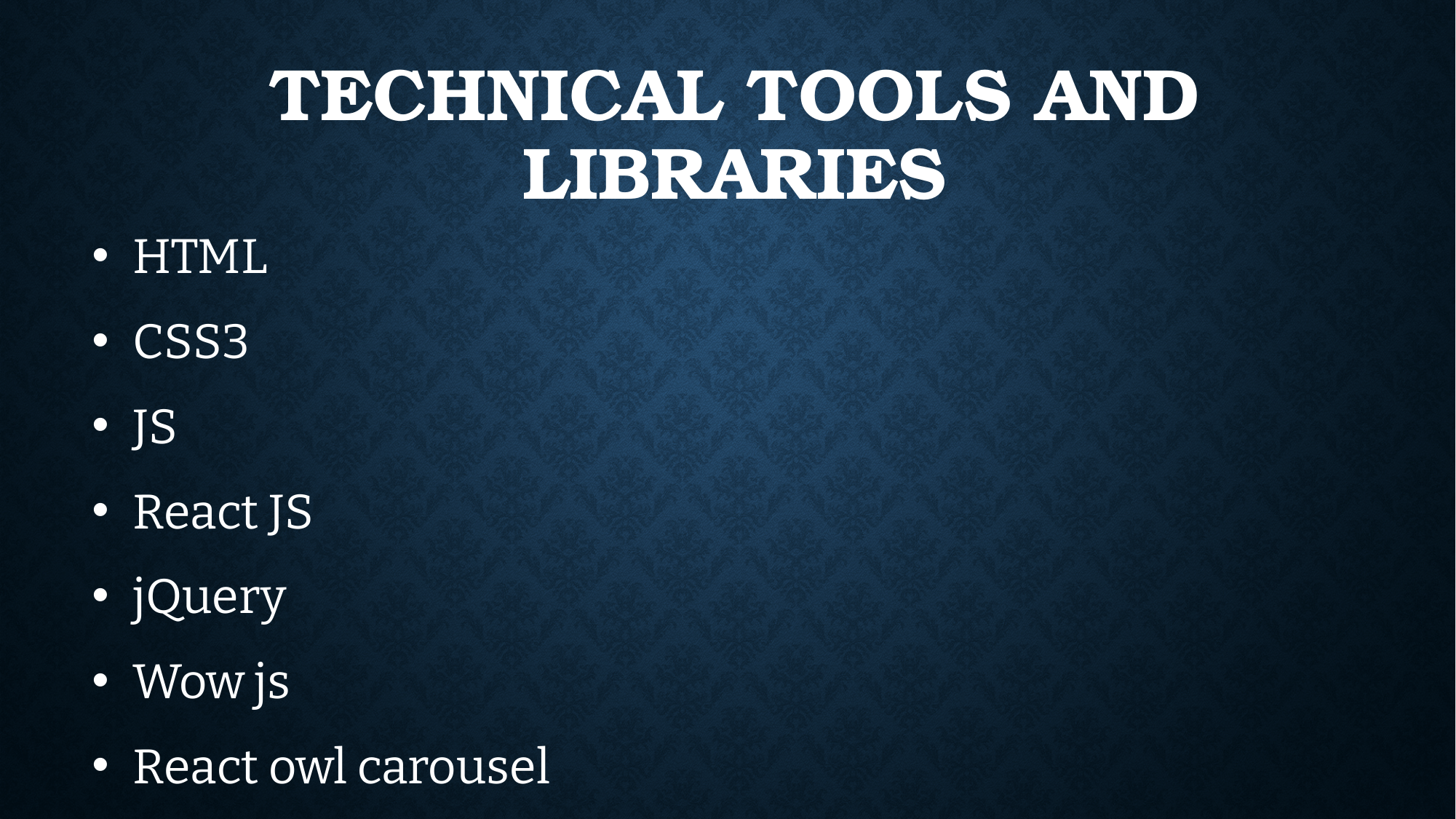

# Technical Tools and libraries
HTML
CSS3
JS
React JS
jQuery
Wow js
React owl carousel